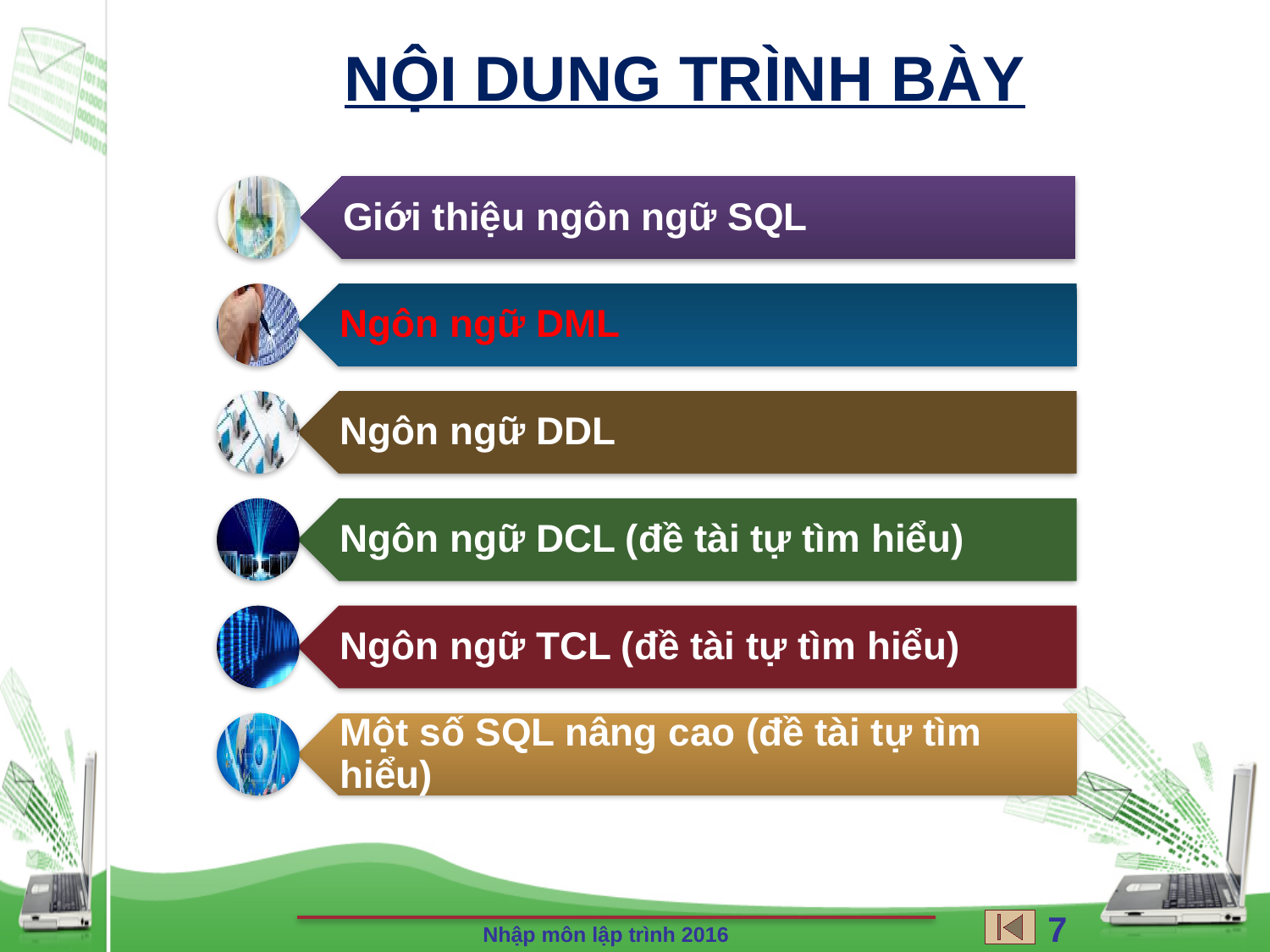

NỘI DUNG TRÌNH BÀY
Giới thiệu ngôn ngữ SQL
Ngôn ngữ DML
Ngôn ngữ DDL
Ngôn ngữ DCL (đề tài tự tìm hiểu)
Ngôn ngữ TCL (đề tài tự tìm hiểu)
Một số SQL nâng cao (đề tài tự tìm hiểu)
7
Nhập môn lập trình 2016